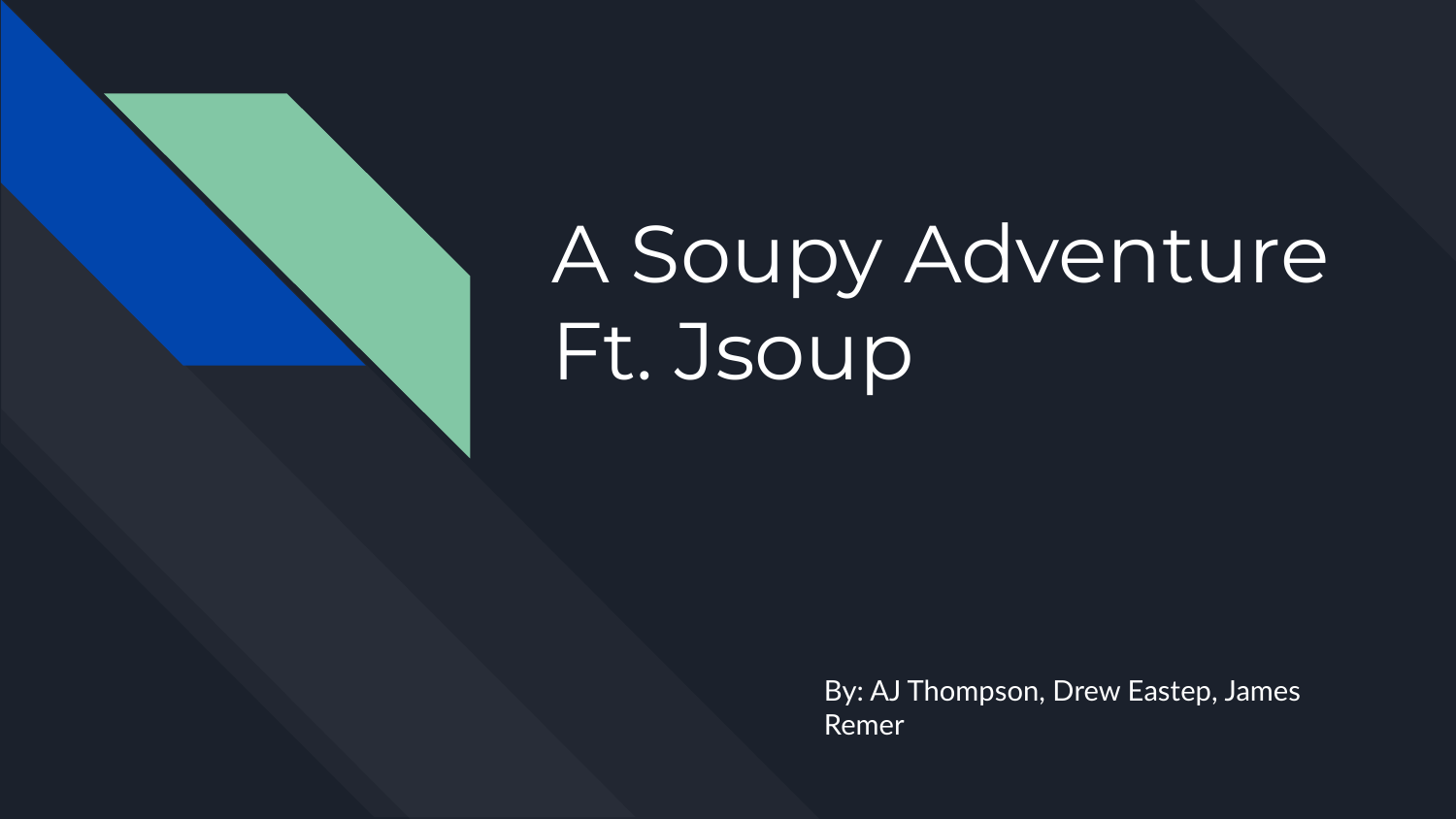

# A Soupy Adventure Ft. Jsoup

By: AJ Thompson, Drew Eastep, James Remer